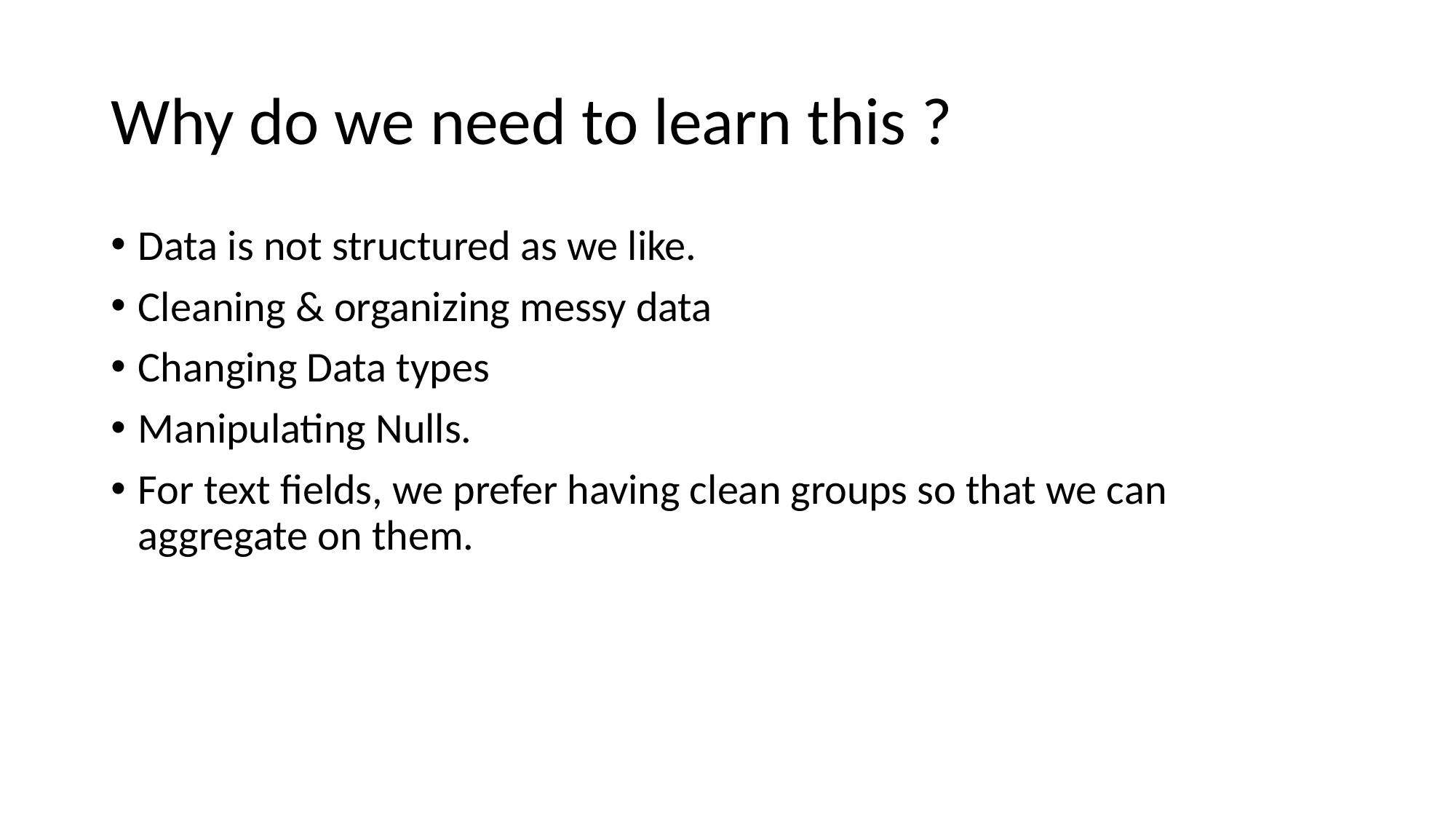

# Why do we need to learn this ?
Data is not structured as we like.
Cleaning & organizing messy data
Changing Data types
Manipulating Nulls.
For text fields, we prefer having clean groups so that we can aggregate on them.